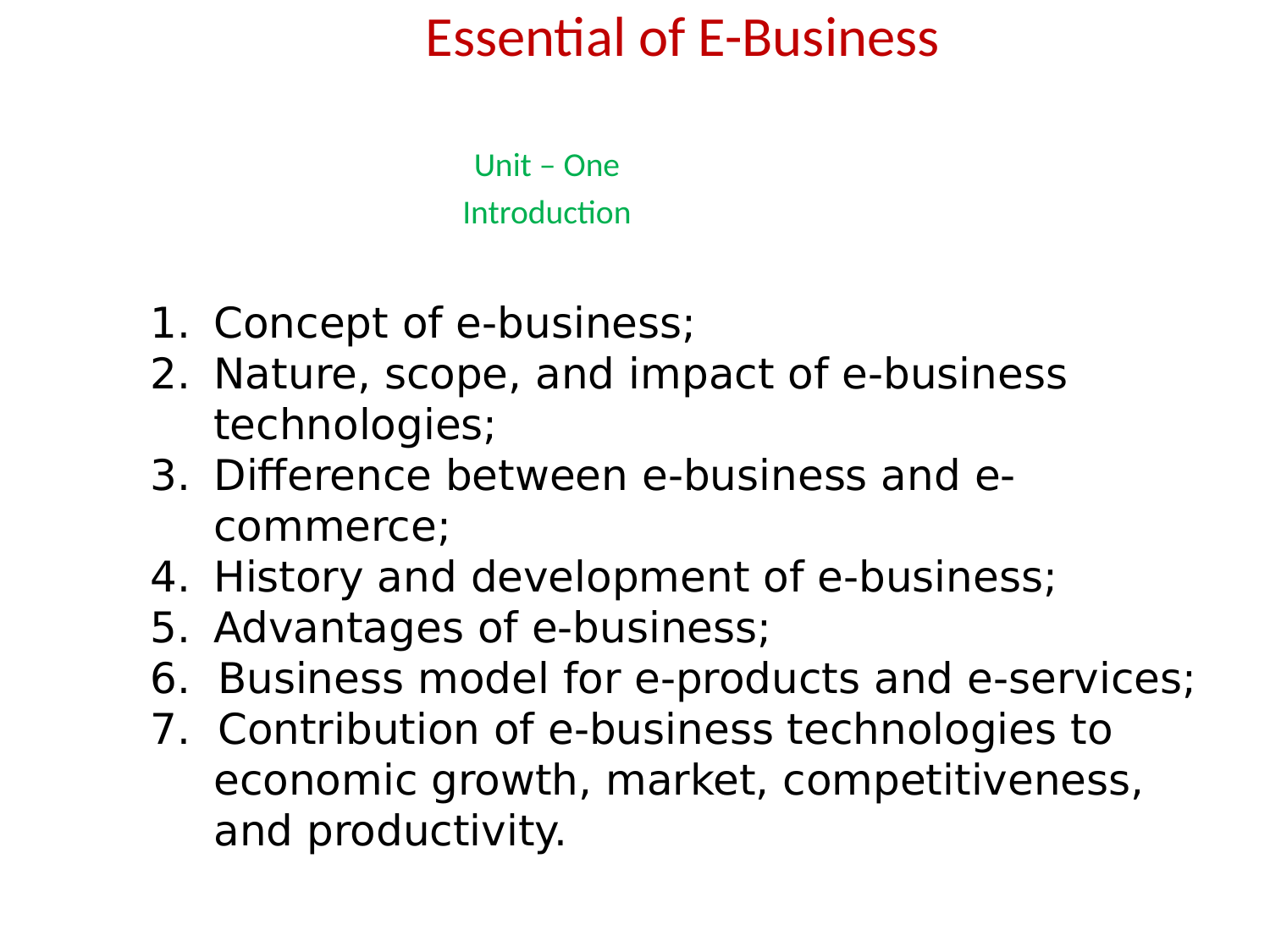

Essential of E-Business

Unit – One
Introduction
Concept of e-business;
Nature, scope, and impact of e-business technologies;
Difference between e-business and e-commerce;
History and development of e-business;
Advantages of e-business;
6.  Business model for e-products and e-services;
7.  Contribution of e-business technologies to economic growth, market, competitiveness, and productivity.